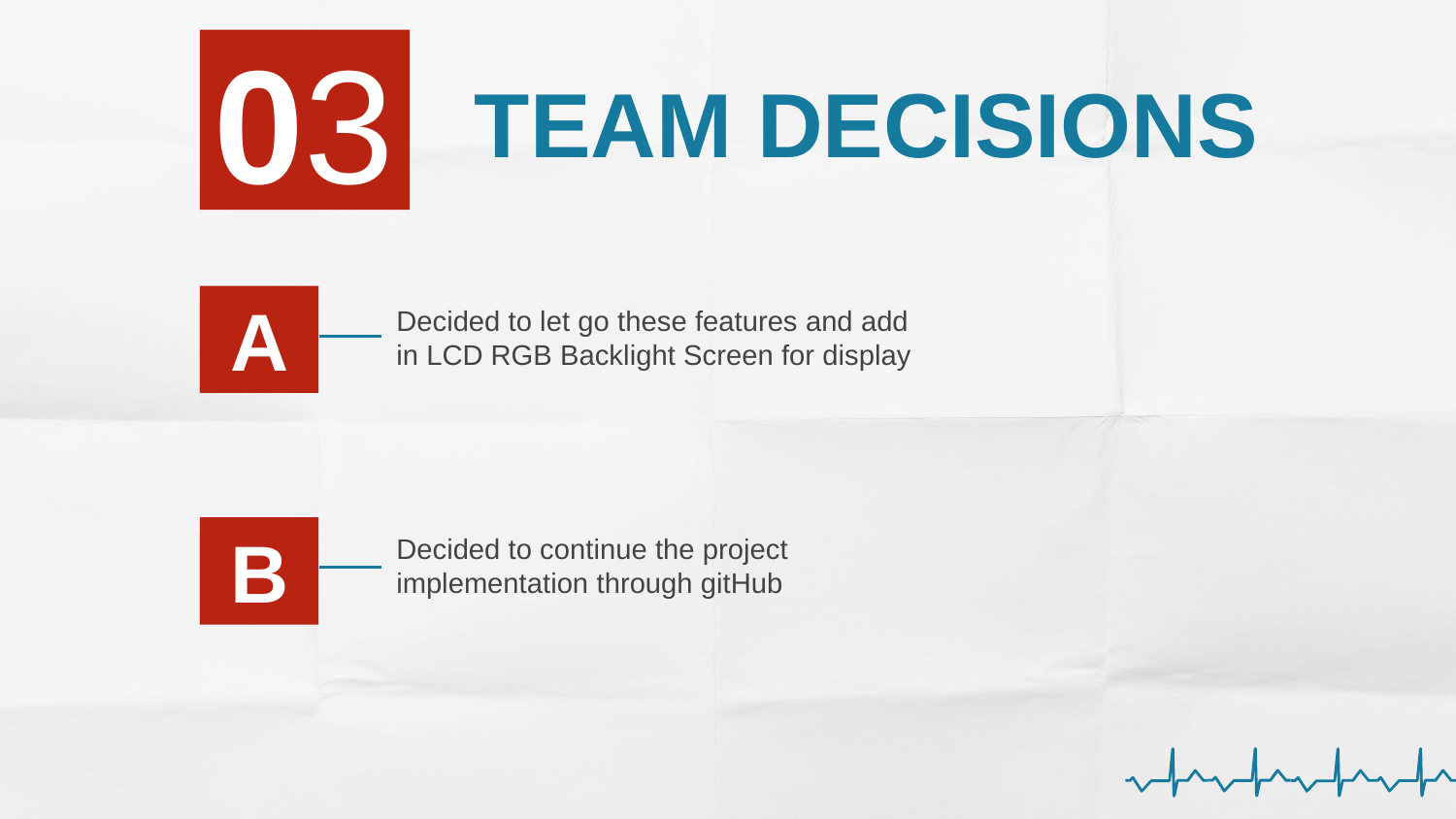

03
# TEAM DECISIONS
A
Decided to let go these features and add in LCD RGB Backlight Screen for display

B
Decided to continue the project implementation through gitHub